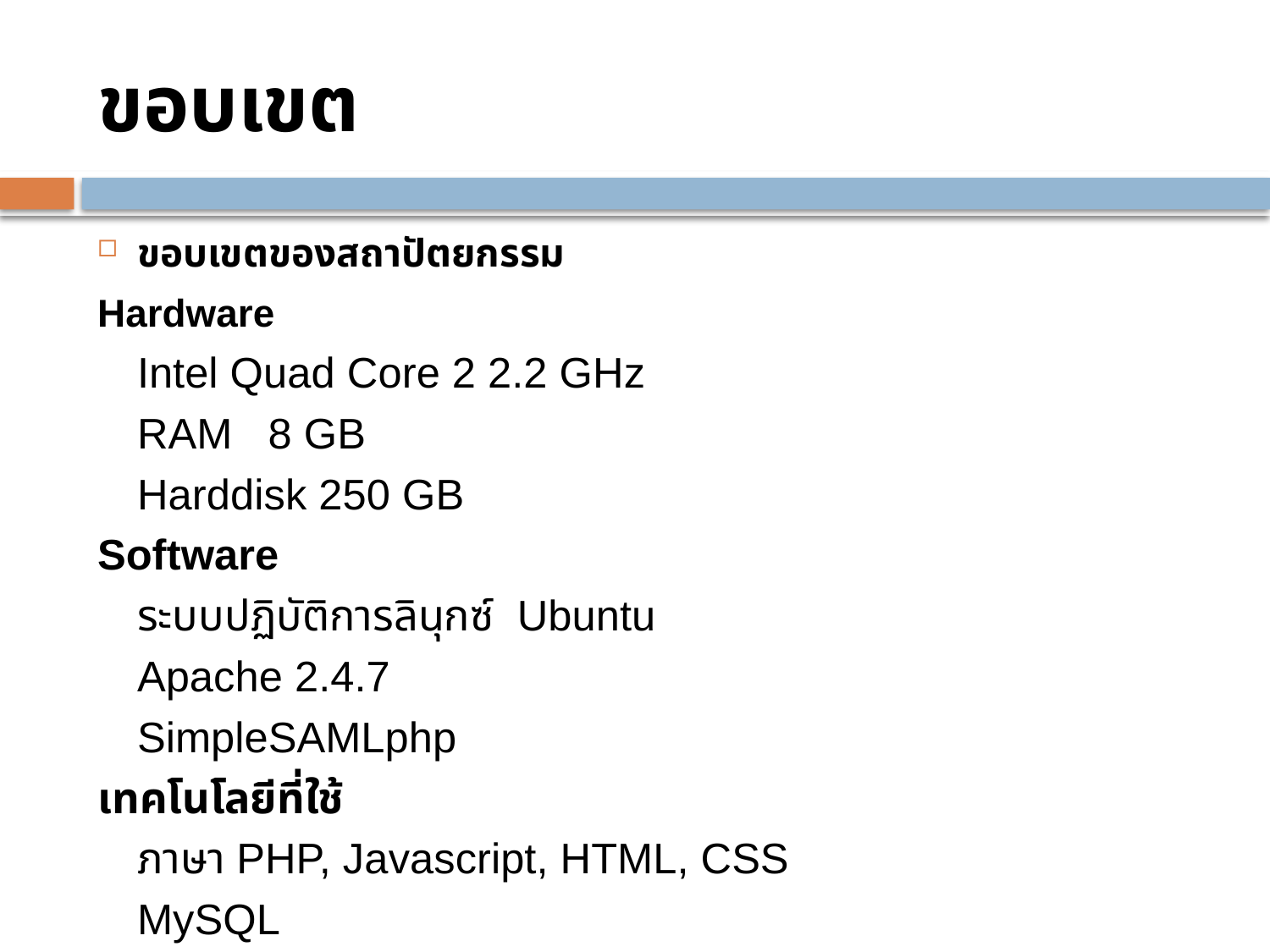

# ขอบเขต
ขอบเขตของสถาปัตยกรรม
Hardware
		Intel Quad Core 2 2.2 GHz
		RAM   8 GB
		Harddisk 250 GB
Software
		ระบบปฏิบัติการลินุกซ์  Ubuntu
		Apache 2.4.7
		SimpleSAMLphp
เทคโนโลยีที่ใช้
		ภาษา PHP, Javascript, HTML, CSS
		MySQL